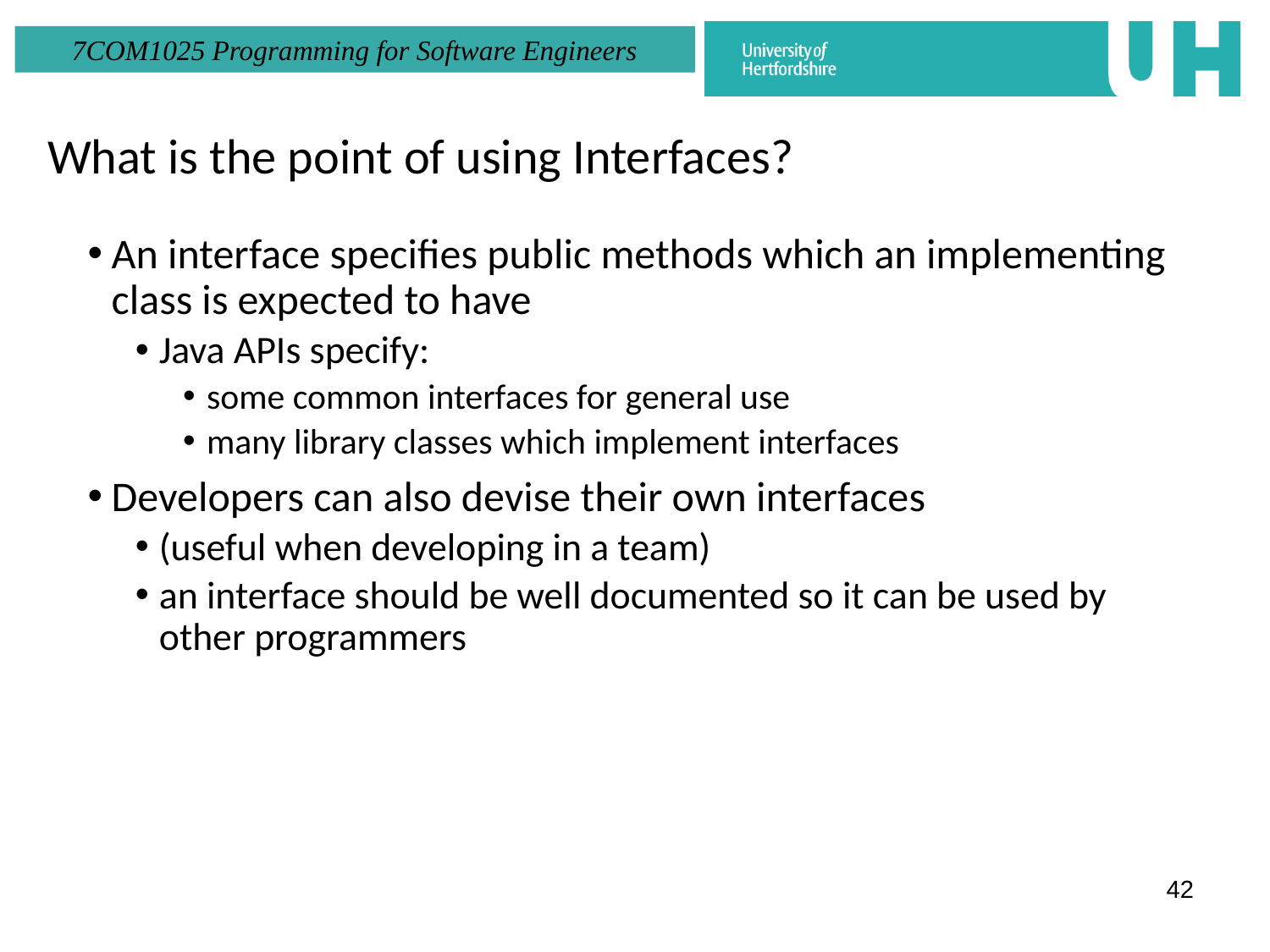

What is the point of using Interfaces?
An interface specifies public methods which an implementing class is expected to have
Java APIs specify:
some common interfaces for general use
many library classes which implement interfaces
Developers can also devise their own interfaces
(useful when developing in a team)
an interface should be well documented so it can be used by other programmers

42